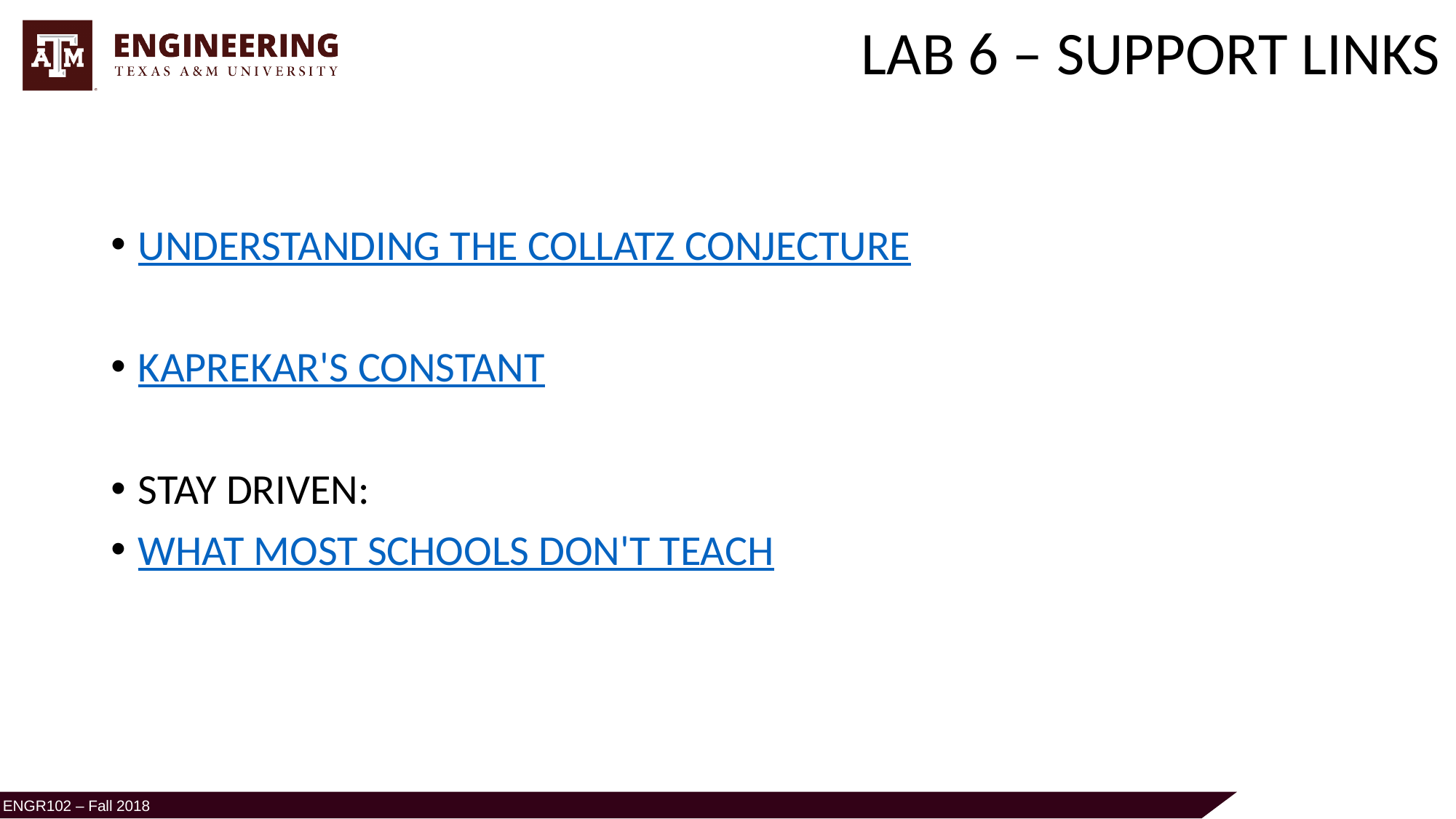

# LAB 6 – SUPPORT LINKS
UNDERSTANDING THE COLLATZ CONJECTURE

KAPREKAR'S CONSTANT

STAY DRIVEN:
WHAT MOST SCHOOLS DON'T TEACH